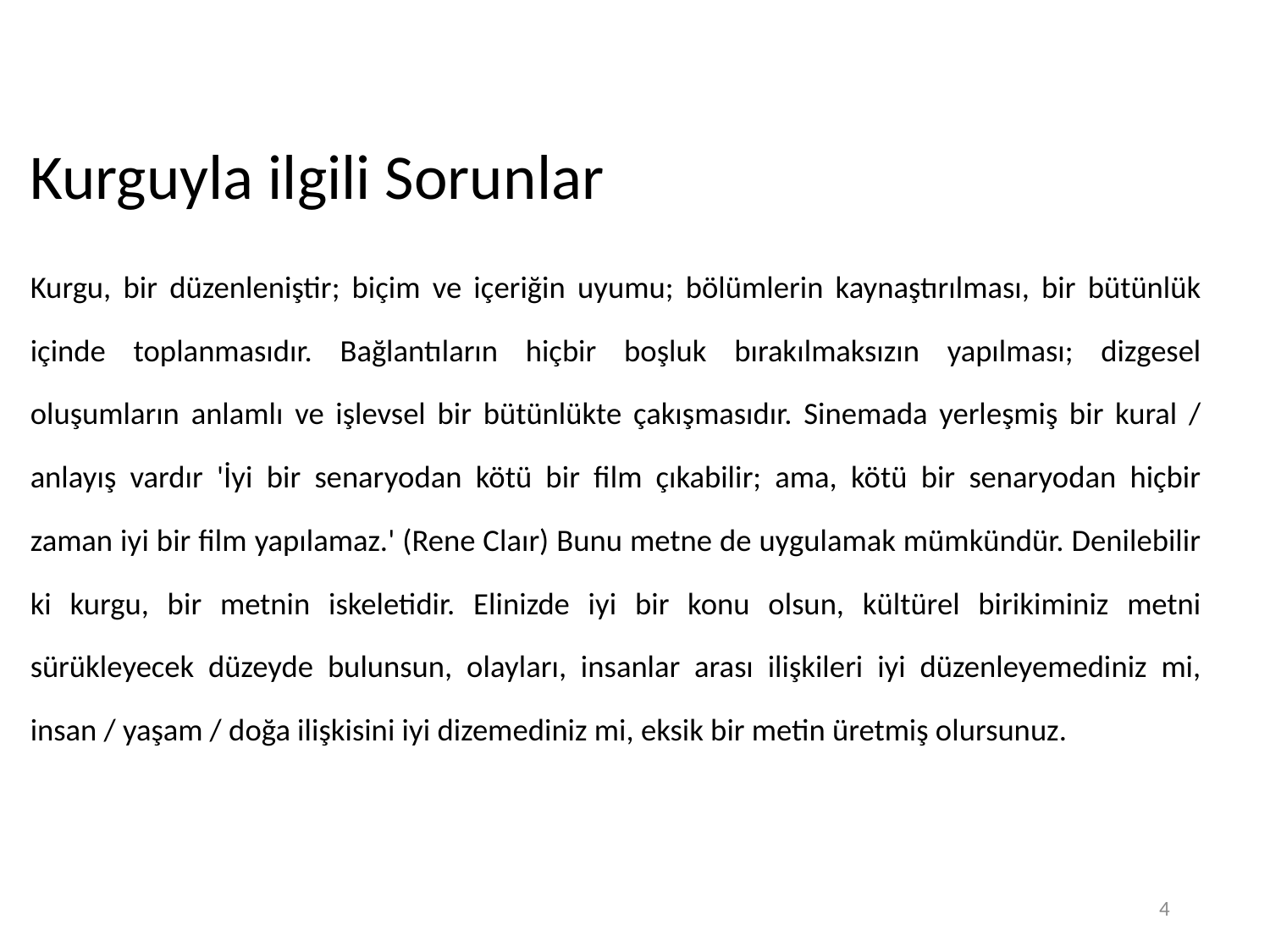

# Kurguyla ilgili Sorunlar
Kurgu, bir düzenleniştir; biçim ve içeriğin uyumu; bölümlerin kaynaştırılması, bir bütünlük içinde toplanmasıdır. Bağlantıların hiçbir boşluk bırakılmaksızın yapılması; dizgesel oluşumların anlamlı ve işlevsel bir bütünlükte çakışmasıdır. Sinemada yerleşmiş bir kural / anlayış vardır 'İyi bir senaryodan kötü bir film çıkabilir; ama, kötü bir senaryodan hiçbir zaman iyi bir film yapılamaz.' (Rene Claır) Bunu metne de uygulamak mümkündür. Denilebilir ki kurgu, bir metnin iskeletidir. Elinizde iyi bir konu olsun, kültürel birikiminiz metni sürükleyecek düzeyde bulunsun, olayları, insanlar arası ilişkileri iyi düzenleyemediniz mi, insan / yaşam / doğa ilişkisini iyi dizemediniz mi, eksik bir metin üretmiş olursunuz.

4